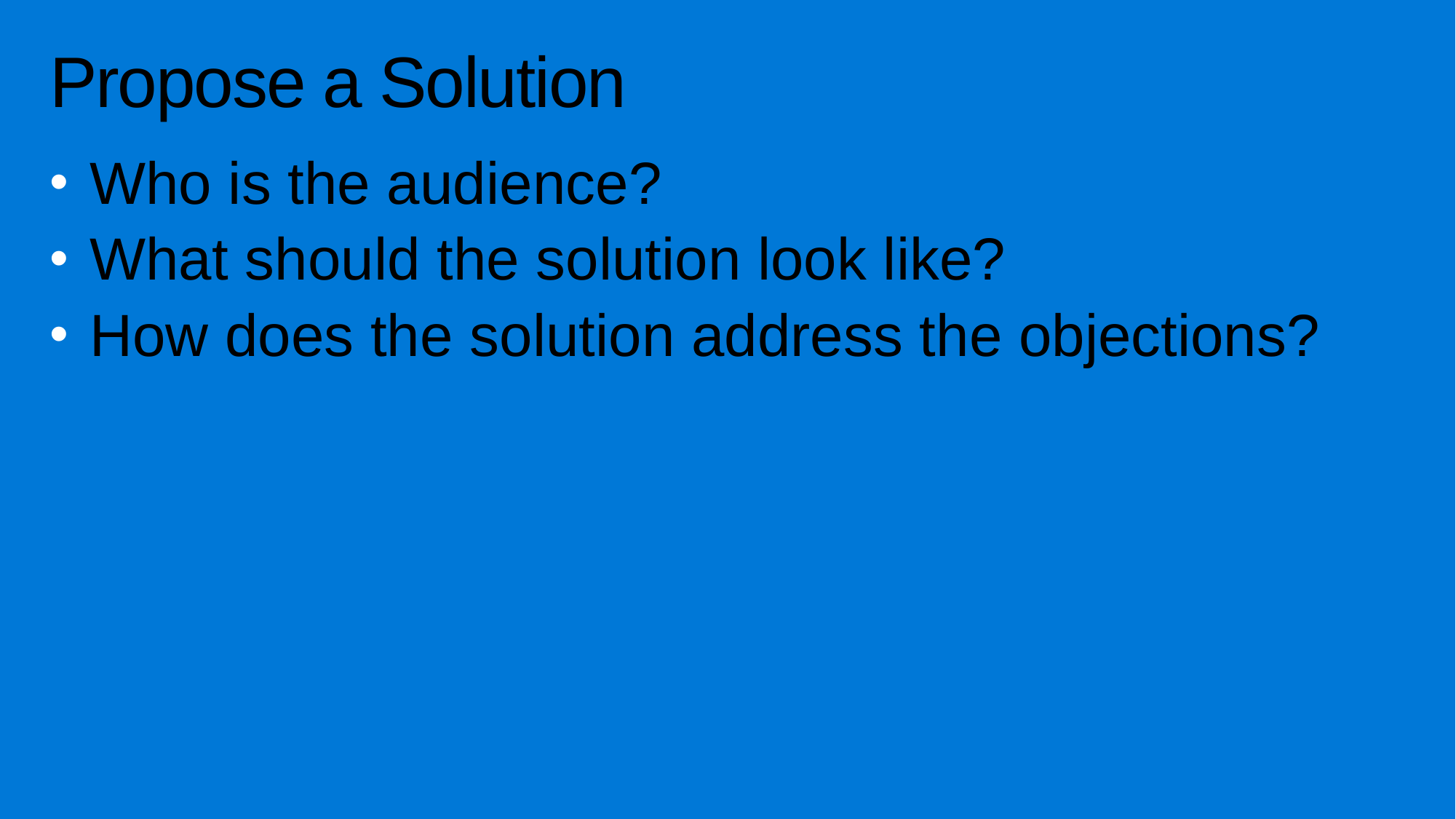

# Propose a Solution
Who is the audience?
What should the solution look like?
How does the solution address the objections?